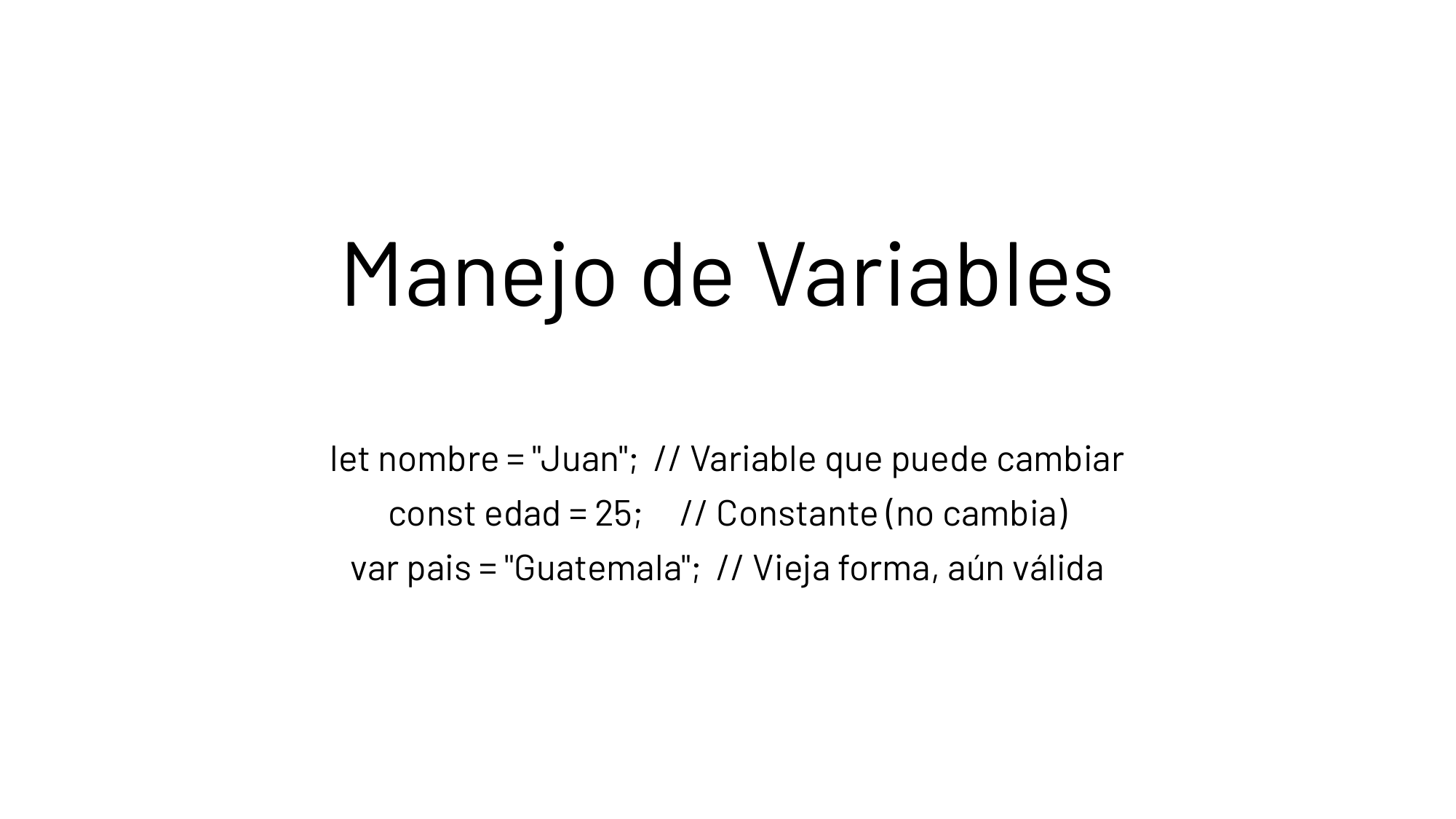

# Manejo de Variables
let nombre = "Juan";  // Variable que puede cambiar
const edad = 25;     // Constante (no cambia)
var pais = "Guatemala";  // Vieja forma, aún válida